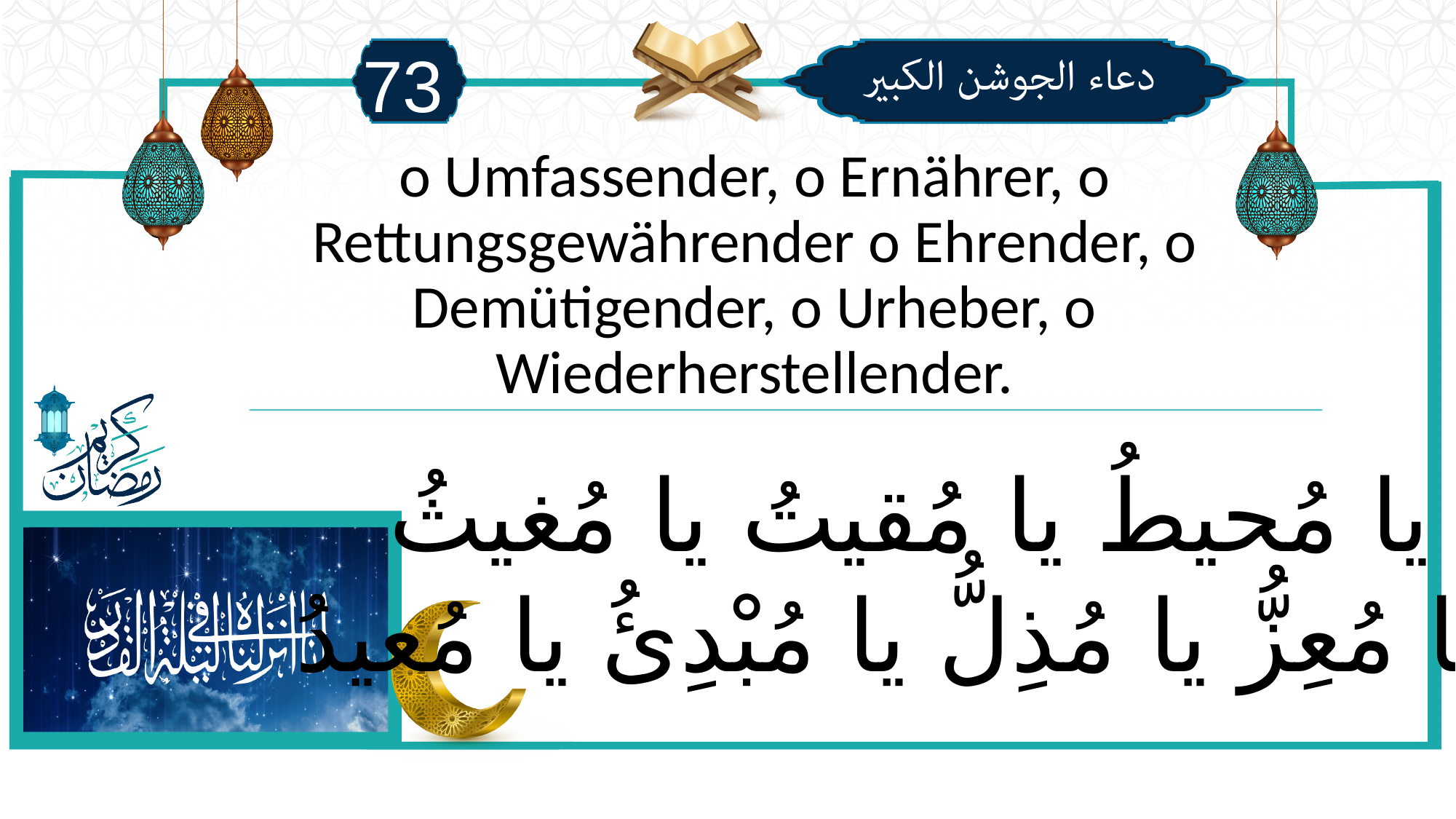

73
o Umfassender, o Ernährer, o Rettungsgewährender o Ehrender, o Demütigender, o Urheber, o Wiederherstellender.
يا مُحيطُ يا مُقيتُ يا مُغيثُ
يا مُعِزُّ يا مُذِلُّ يا مُبْدِئُ يا مُعيدُ